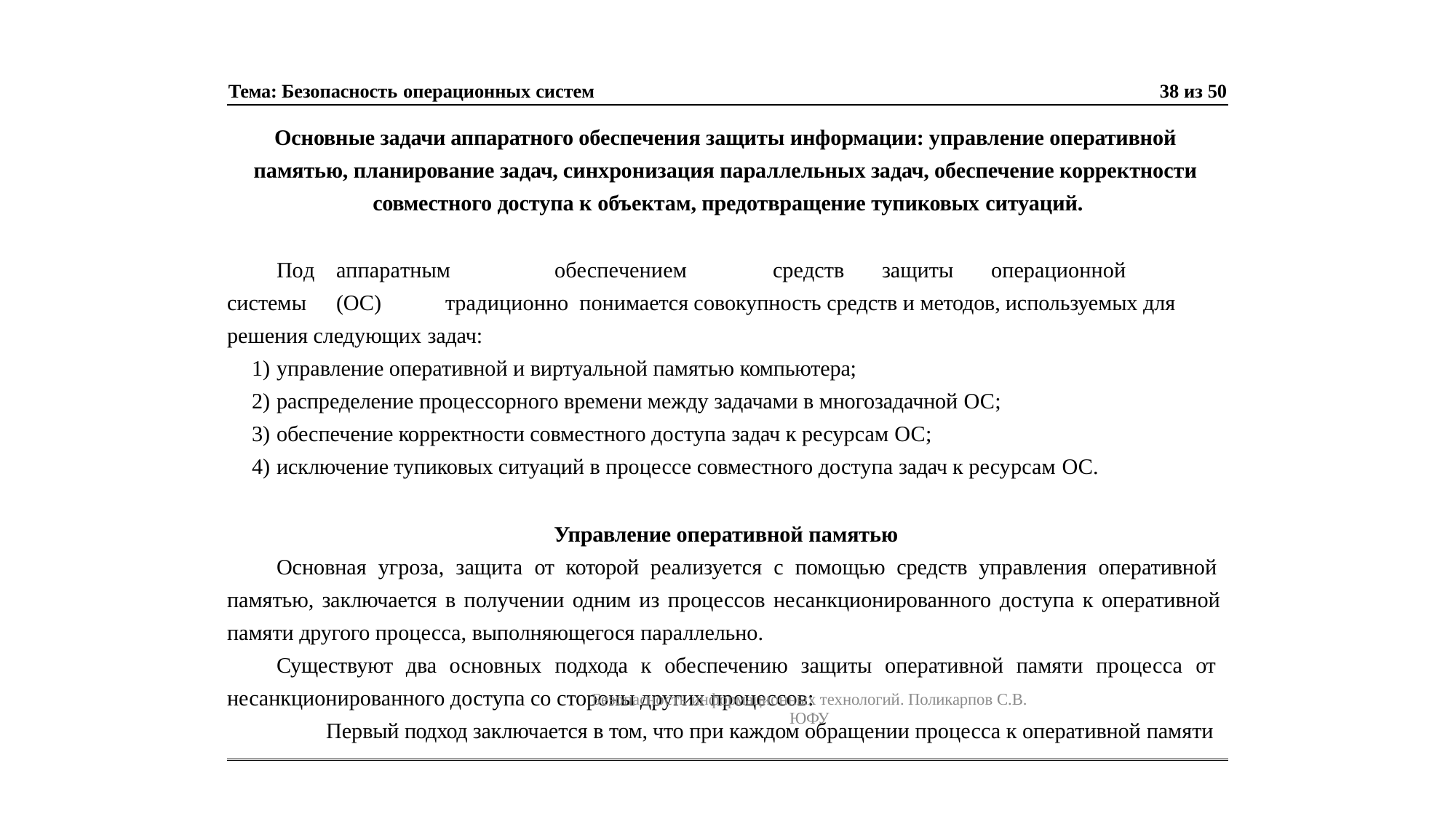

Тема: Безопасность операционных систем	38 из 50
Основные задачи аппаратного обеспечения защиты информации: управление оперативной  памятью, планирование задач, синхронизация параллельных задач, обеспечение корректности  совместного доступа к объектам, предотвращение тупиковых ситуаций.

Под	аппаратным	обеспечением	средств	защиты	операционной	системы	(ОС)	традиционно  понимается совокупность средств и методов, используемых для решения следующих задач:
управление оперативной и виртуальной памятью компьютера;
распределение процессорного времени между задачами в многозадачной ОС;
обеспечение корректности совместного доступа задач к ресурсам ОС;
исключение тупиковых ситуаций в процессе совместного доступа задач к ресурсам ОС.

Управление оперативной памятью
Основная угроза, защита от которой реализуется с помощью средств управления оперативной  памятью, заключается в получении одним из процессов несанкционированного доступа к оперативной  памяти другого процесса, выполняющегося параллельно.
Существуют два основных подхода к обеспечению защиты оперативной памяти процесса от  несанкционированного доступа со стороны других процессов:
Первый подход заключается в том, что при каждом обращении процесса к оперативной памяти

Безопасность информационных технологий. Поликарпов С.В. ЮФУ